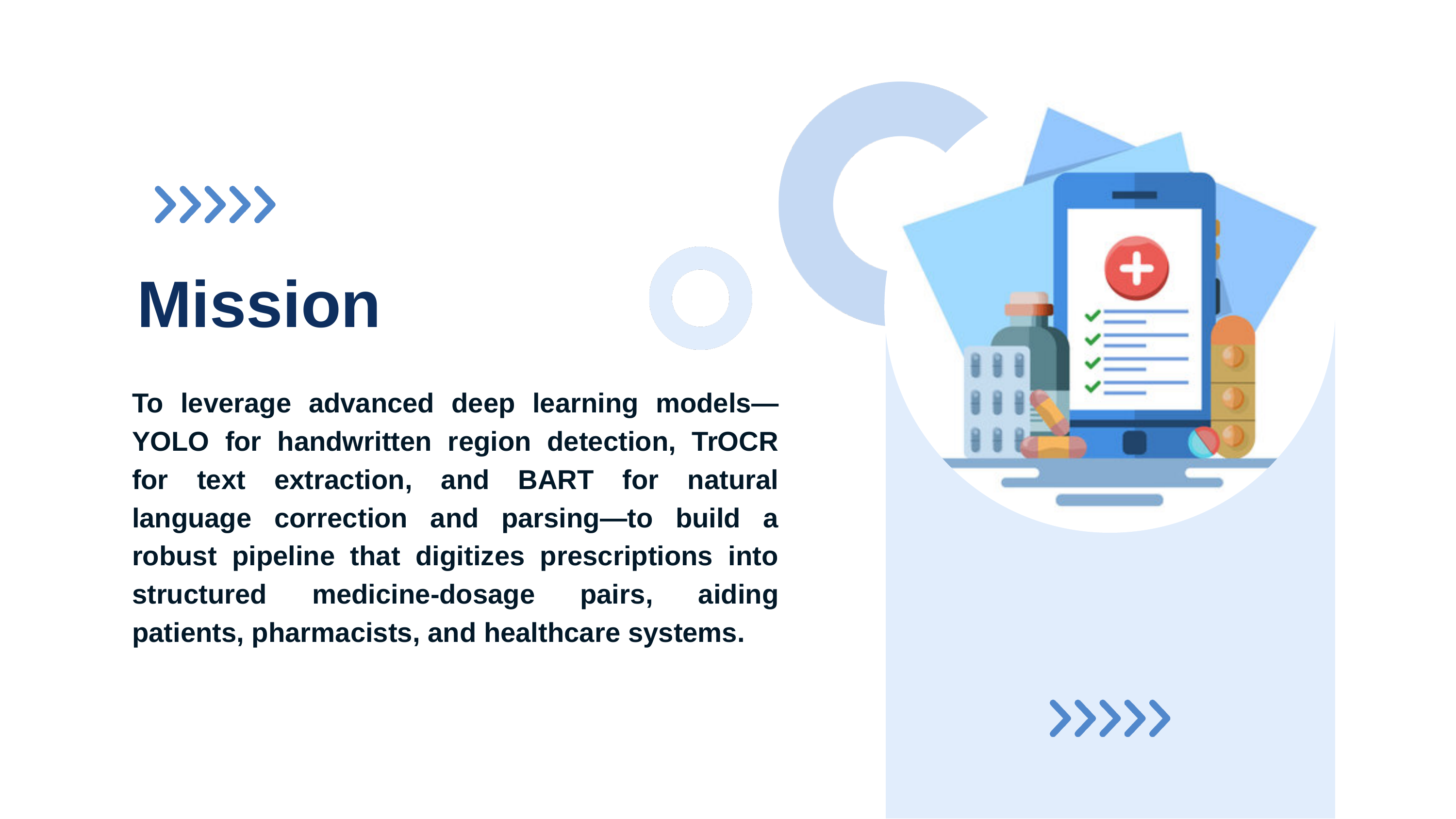

Mission

To leverage advanced deep learning models—YOLO for handwritten region detection, TrOCR for text extraction, and BART for natural language correction and parsing—to build a robust pipeline that digitizes prescriptions into structured medicine-dosage pairs, aiding patients, pharmacists, and healthcare systems.